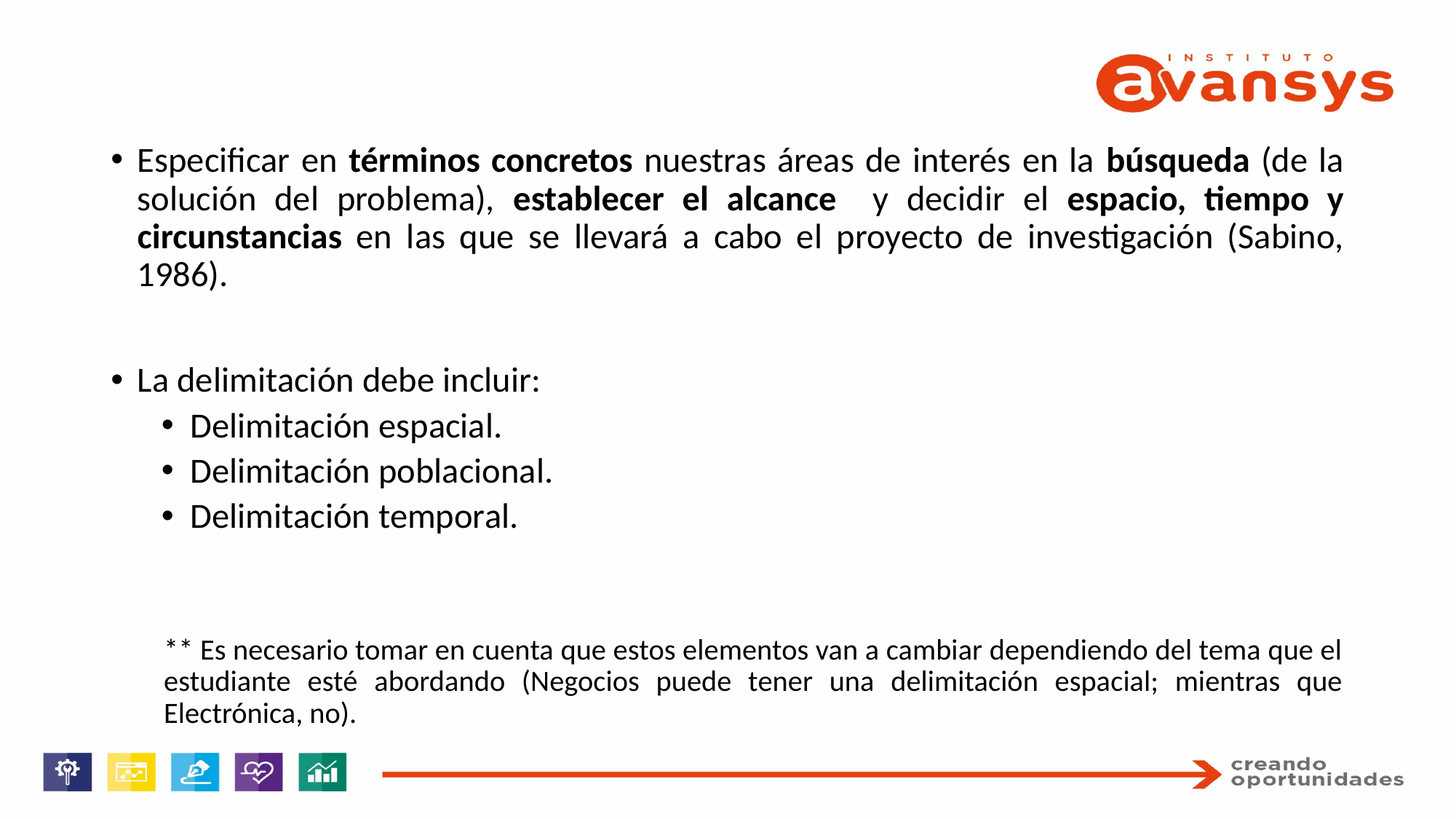

Especificar en términos concretos nuestras áreas de interés en la búsqueda (de la solución del problema), establecer el alcance  y decidir el espacio, tiempo y circunstancias en las que se llevará a cabo el proyecto de investigación (Sabino, 1986).

La delimitación debe incluir:
Delimitación espacial.
Delimitación poblacional.
Delimitación temporal.

** Es necesario tomar en cuenta que estos elementos van a cambiar dependiendo del tema que el estudiante esté abordando (Negocios puede tener una delimitación espacial; mientras que Electrónica, no).